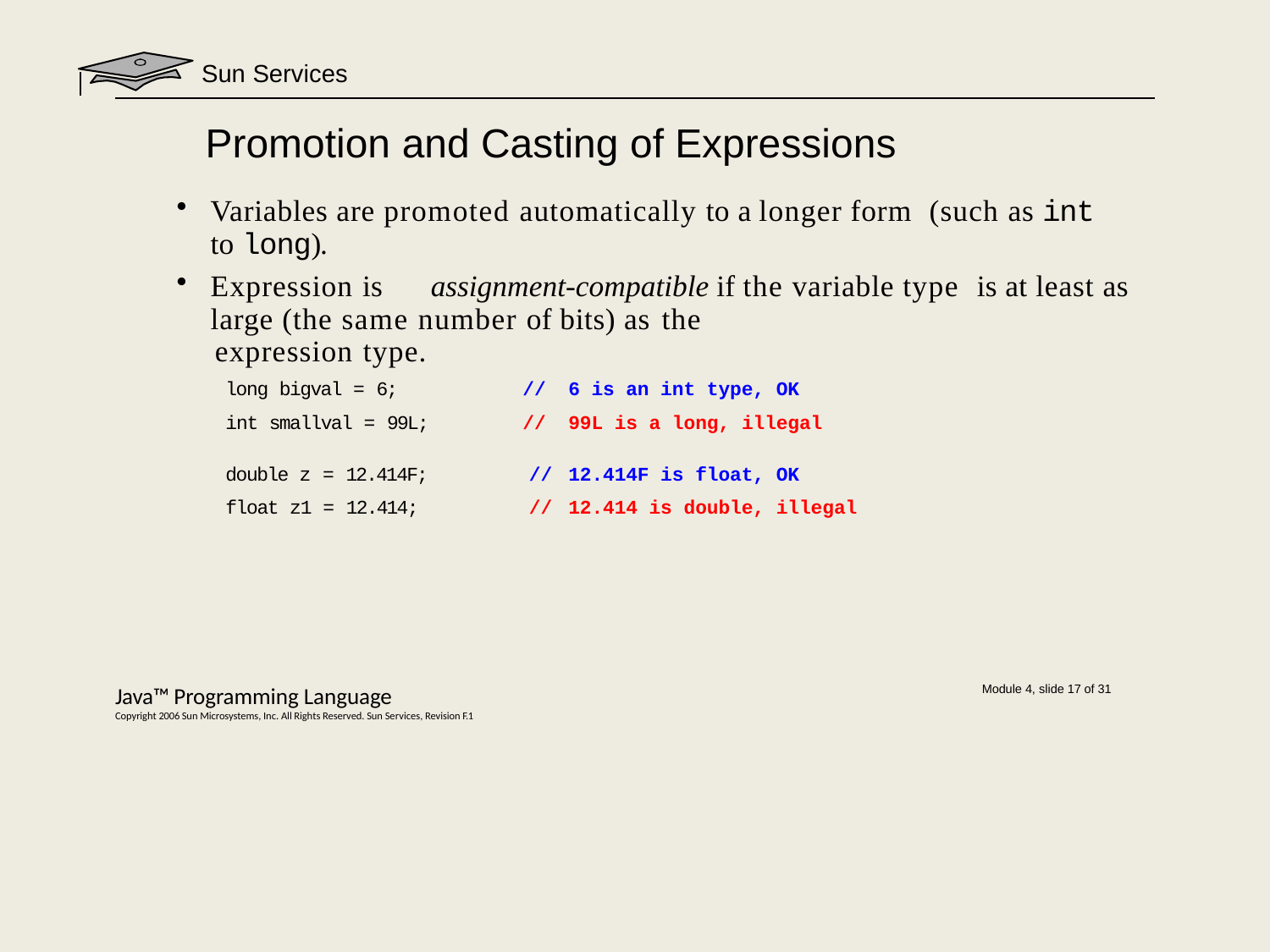

Sun Services

# Promotion and Casting of Expressions
Variables are promoted automatically to a longer form  (such as int to long).
Expression is	assignment-compatible if the variable type  is at least as large (the same number of bits) as the
expression type.
| long bigval = 6; int smallval = 99L; | // // | 6 is an int type, OK 99L is a long, illegal |
| --- | --- | --- |
| double z = 12.414F; | // | 12.414F is float, OK |
| float z1 = 12.414; | // | 12.414 is double, illegal |
Java™ Programming Language
Copyright 2006 Sun Microsystems, Inc. All Rights Reserved. Sun Services, Revision F.1
Module 4, slide 17 of 31